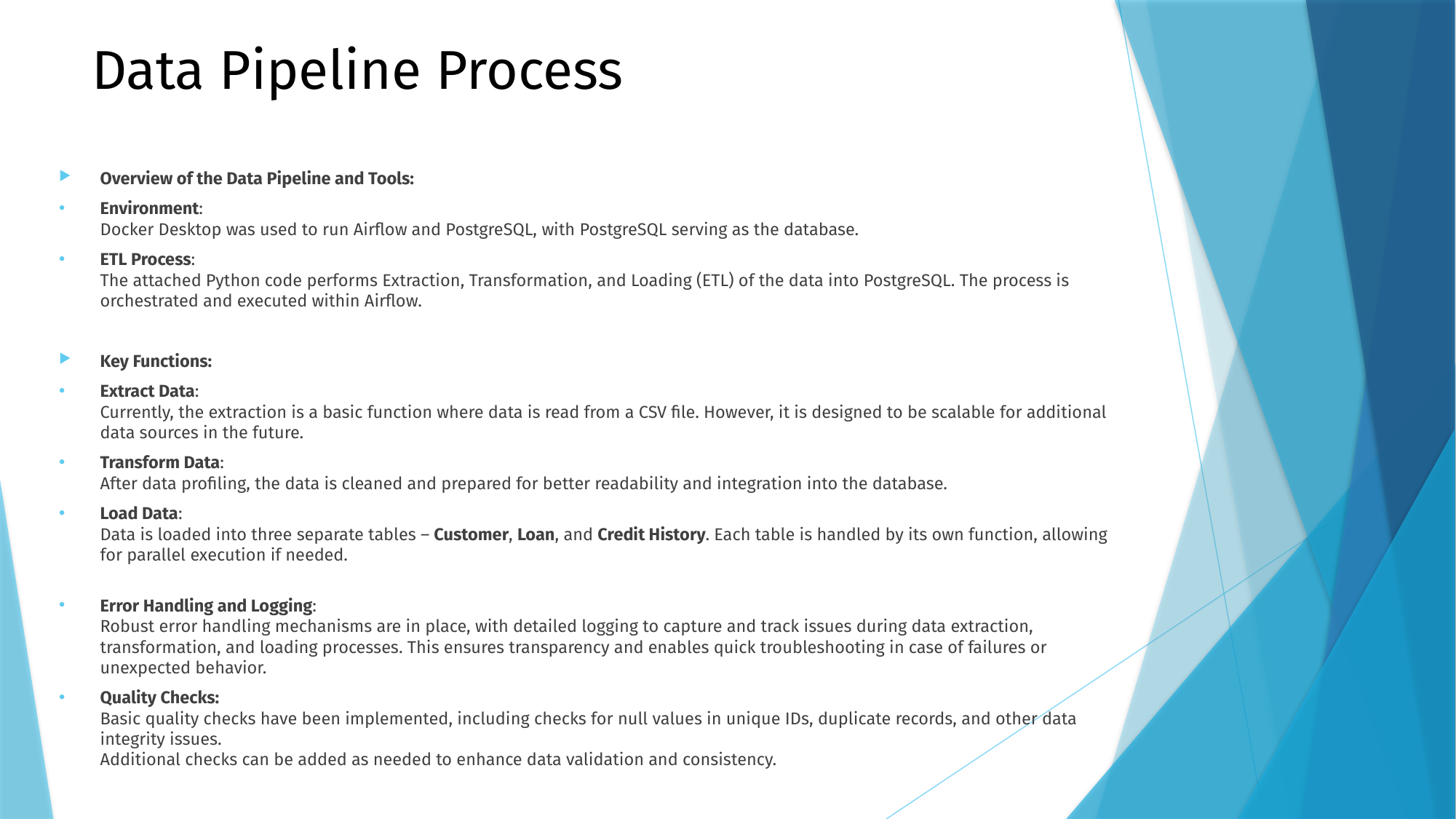

# Data Pipeline Process

Overview of the Data Pipeline and Tools:
Environment:
Docker Desktop was used to run Airflow and PostgreSQL, with PostgreSQL serving as the database.
ETL Process:
The attached Python code performs Extraction, Transformation, and Loading (ETL) of the data into PostgreSQL. The process is orchestrated and executed within Airflow.

Key Functions:
Extract Data:
Currently, the extraction is a basic function where data is read from a CSV file. However, it is designed to be scalable for additional data sources in the future.
Transform Data:
After data profiling, the data is cleaned and prepared for better readability and integration into the database.
Load Data:
Data is loaded into three separate tables – Customer, Loan, and Credit History. Each table is handled by its own function, allowing for parallel execution if needed.
Error Handling and Logging:
Robust error handling mechanisms are in place, with detailed logging to capture and track issues during data extraction, transformation, and loading processes. This ensures transparency and enables quick troubleshooting in case of failures or unexpected behavior.
Quality Checks:
Basic quality checks have been implemented, including checks for null values in unique IDs, duplicate records, and other data integrity issues.
Additional checks can be added as needed to enhance data validation and consistency.